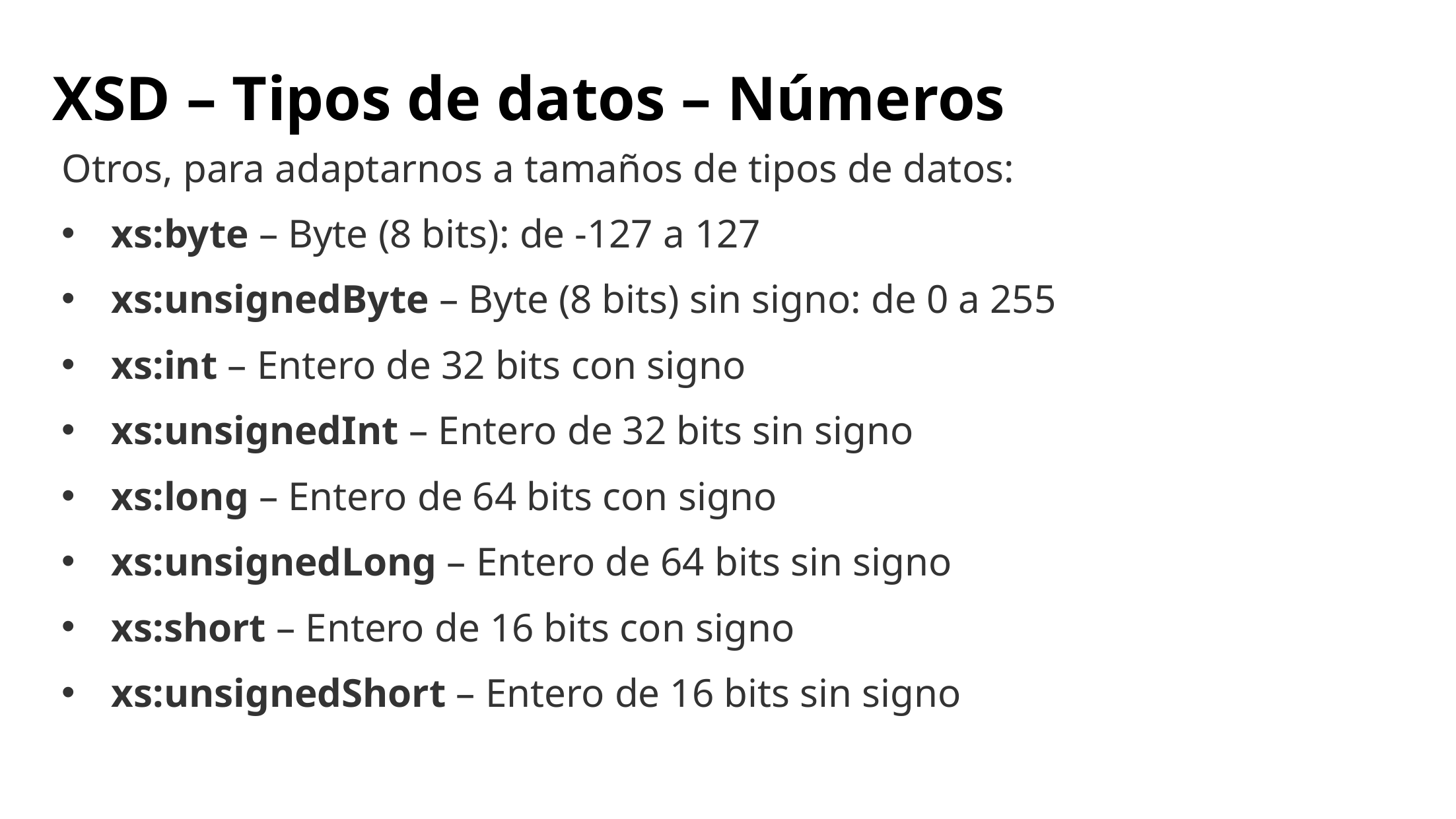

# XSD – Tipos de datos – Números
Otros, para adaptarnos a tamaños de tipos de datos:
xs:byte – Byte (8 bits): de -127 a 127
xs:unsignedByte – Byte (8 bits) sin signo: de 0 a 255
xs:int – Entero de 32 bits con signo
xs:unsignedInt – Entero de 32 bits sin signo
xs:long – Entero de 64 bits con signo
xs:unsignedLong – Entero de 64 bits sin signo
xs:short – Entero de 16 bits con signo
xs:unsignedShort – Entero de 16 bits sin signo